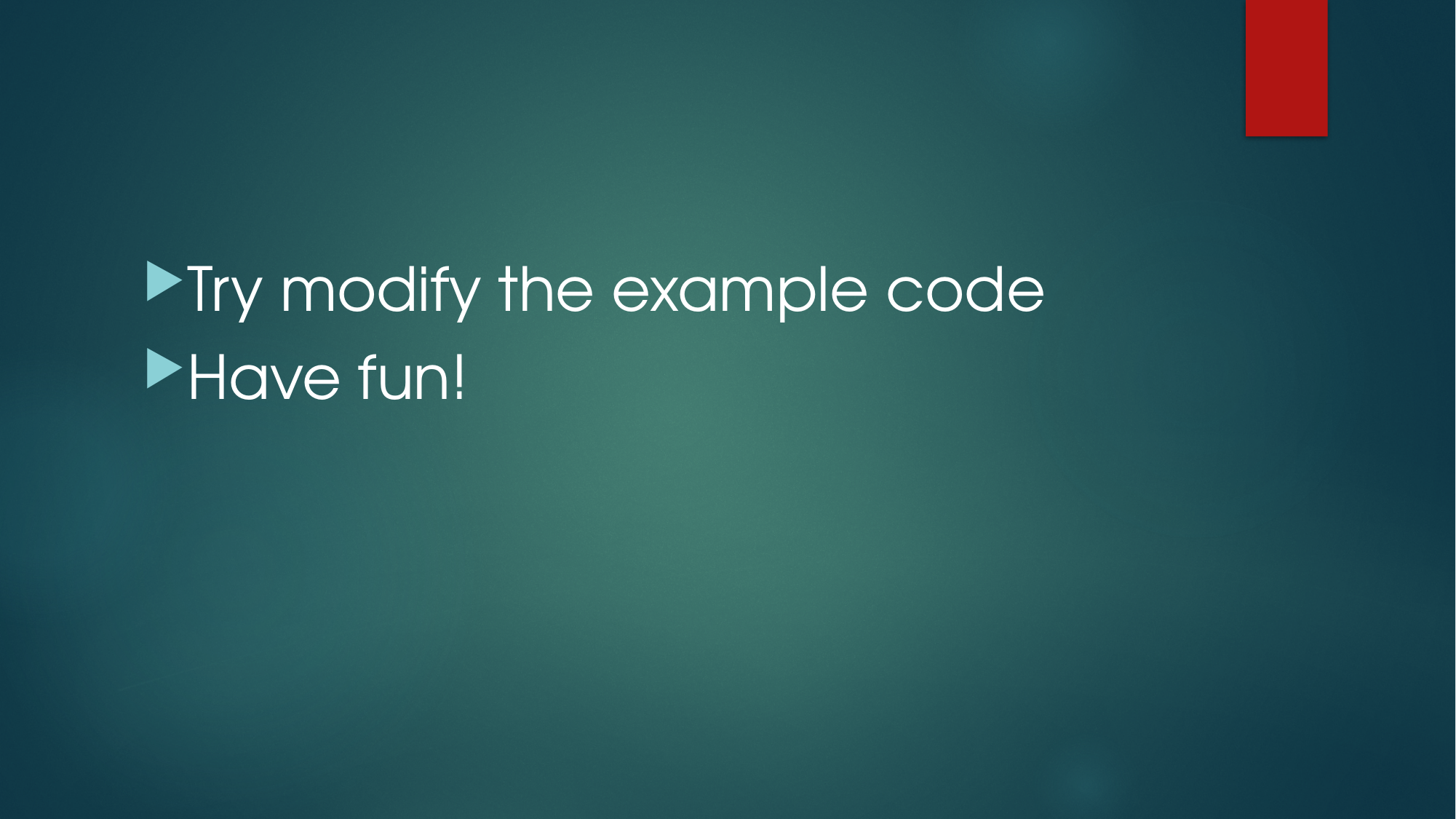

Try modify the example code
Have fun!